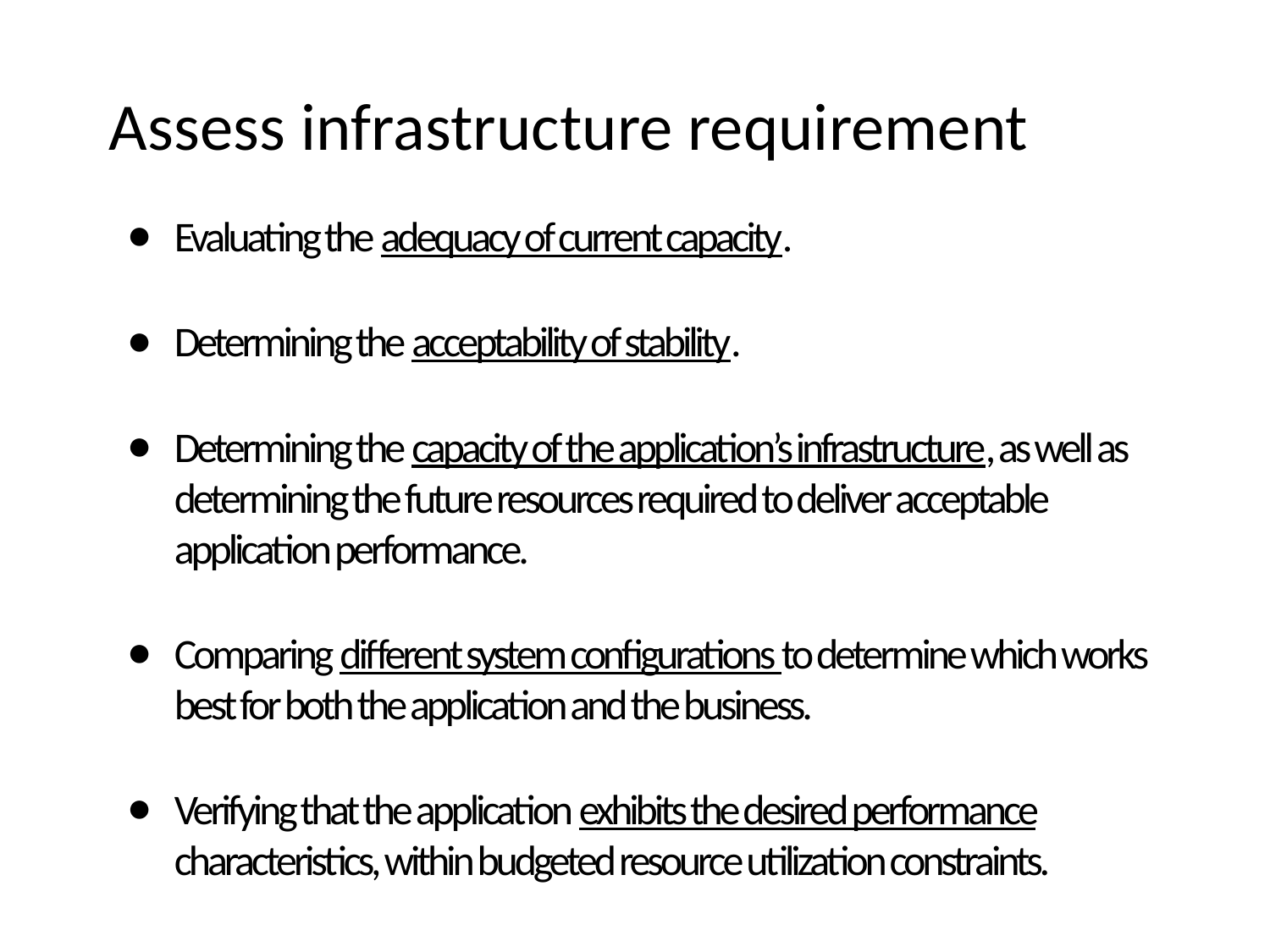

# Assess infrastructure requirement
Evaluating the adequacy of current capacity.

Determining the acceptability of stability.

Determining the capacity of the application’s infrastructure, as well as determining the future resources required to deliver acceptable application performance.

Comparing different system configurations to determine which works best for both the application and the business.

Verifying that the application exhibits the desired performance characteristics, within budgeted resource utilization constraints.